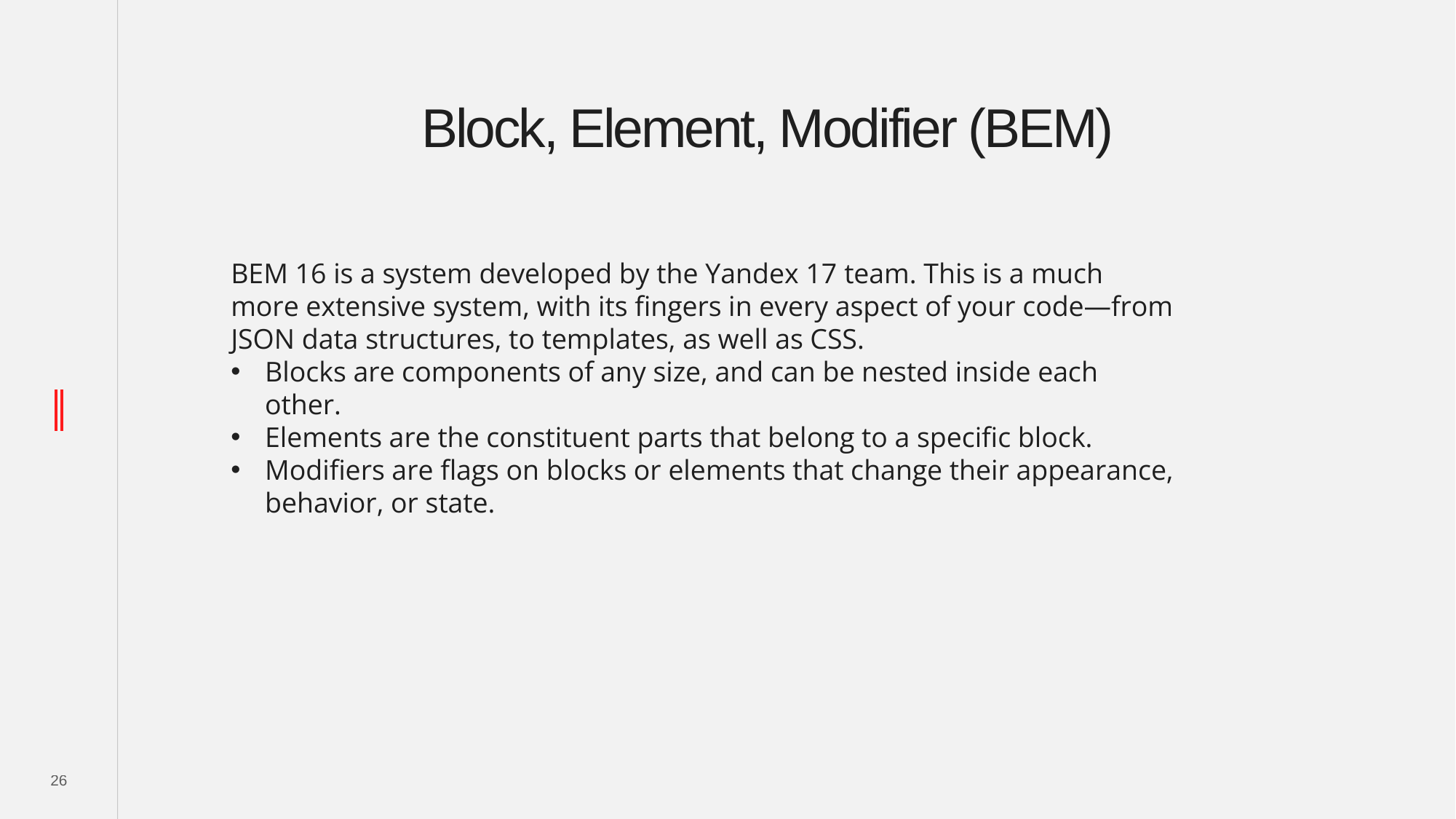

# Block, Element, Modifier (BEM)
BEM 16 is a system developed by the Yandex 17 team. This is a much more extensive system, with its fingers in every aspect of your code—from JSON data structures, to templates, as well as CSS.
Blocks are components of any size, and can be nested inside each other.
Elements are the constituent parts that belong to a specific block.
Modifiers are flags on blocks or elements that change their appearance, behavior, or state.
26